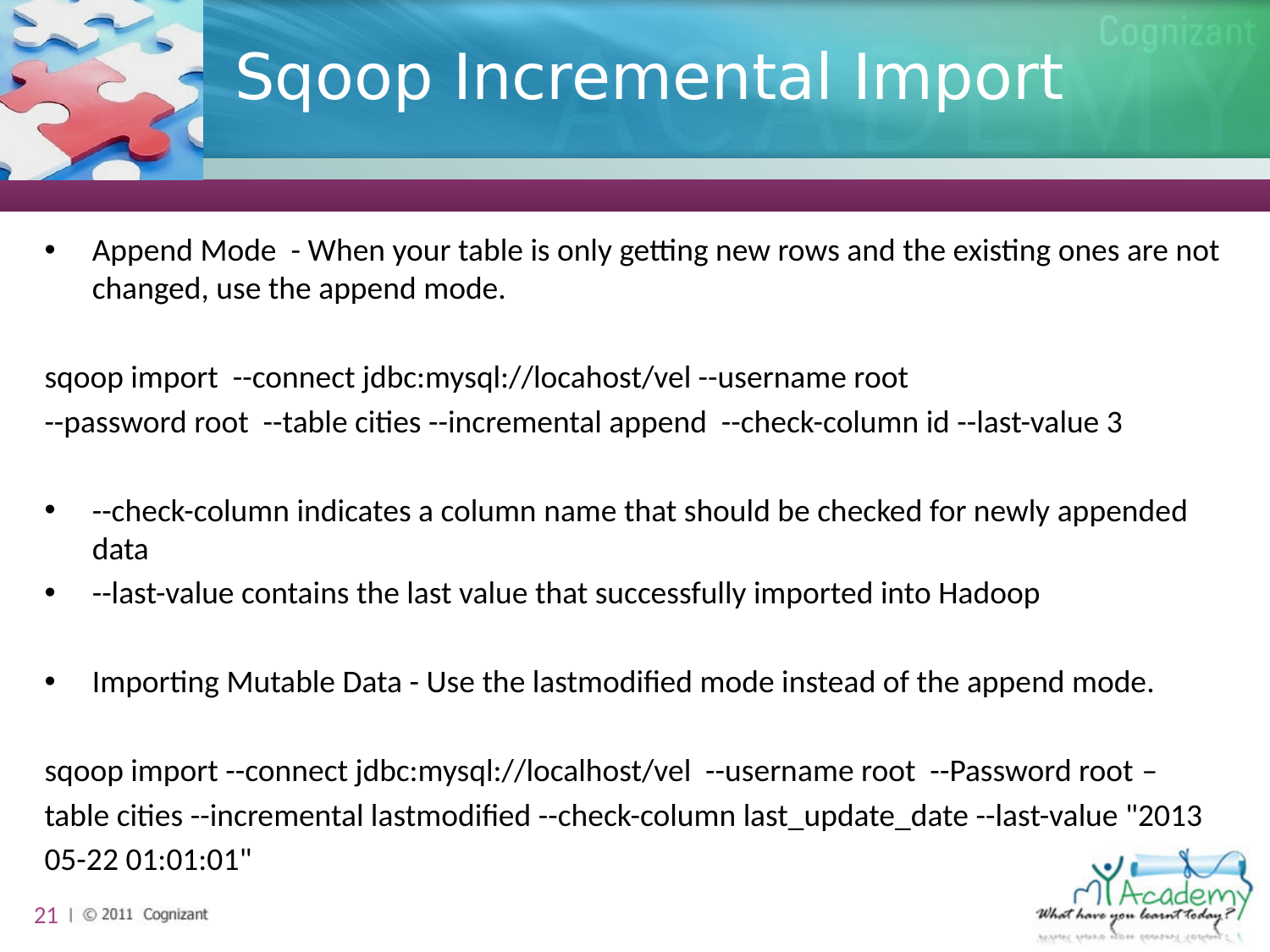

# Sqoop Incremental Import
Append Mode  - When your table is only getting new rows and the existing ones are not changed, use the append mode.

sqoop import  --connect jdbc:mysql://locahost/vel --username root
--password root  --table cities --incremental append  --check-column id --last-value 3

--check-column indicates a column name that should be checked for newly appended data
--last-value contains the last value that successfully imported into Hadoop

Importing Mutable Data - Use the lastmodified mode instead of the append mode.

sqoop import --connect jdbc:mysql://localhost/vel  --username root  --Password root –
table cities --incremental lastmodified --check-column last_update_date --last-value "2013
05-22 01:01:01"

21